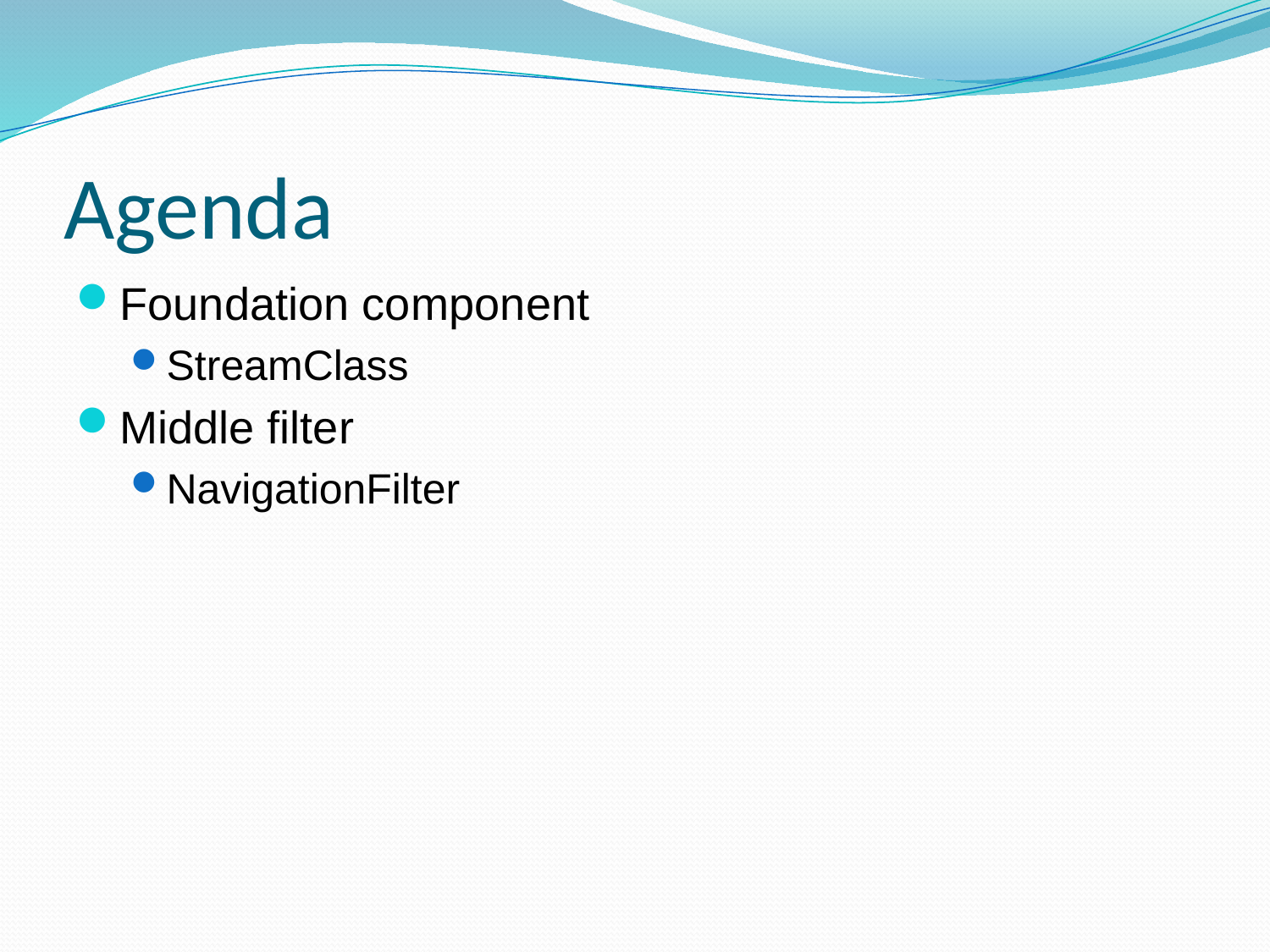

# Agenda
Foundation component
StreamClass
Middle filter
NavigationFilter